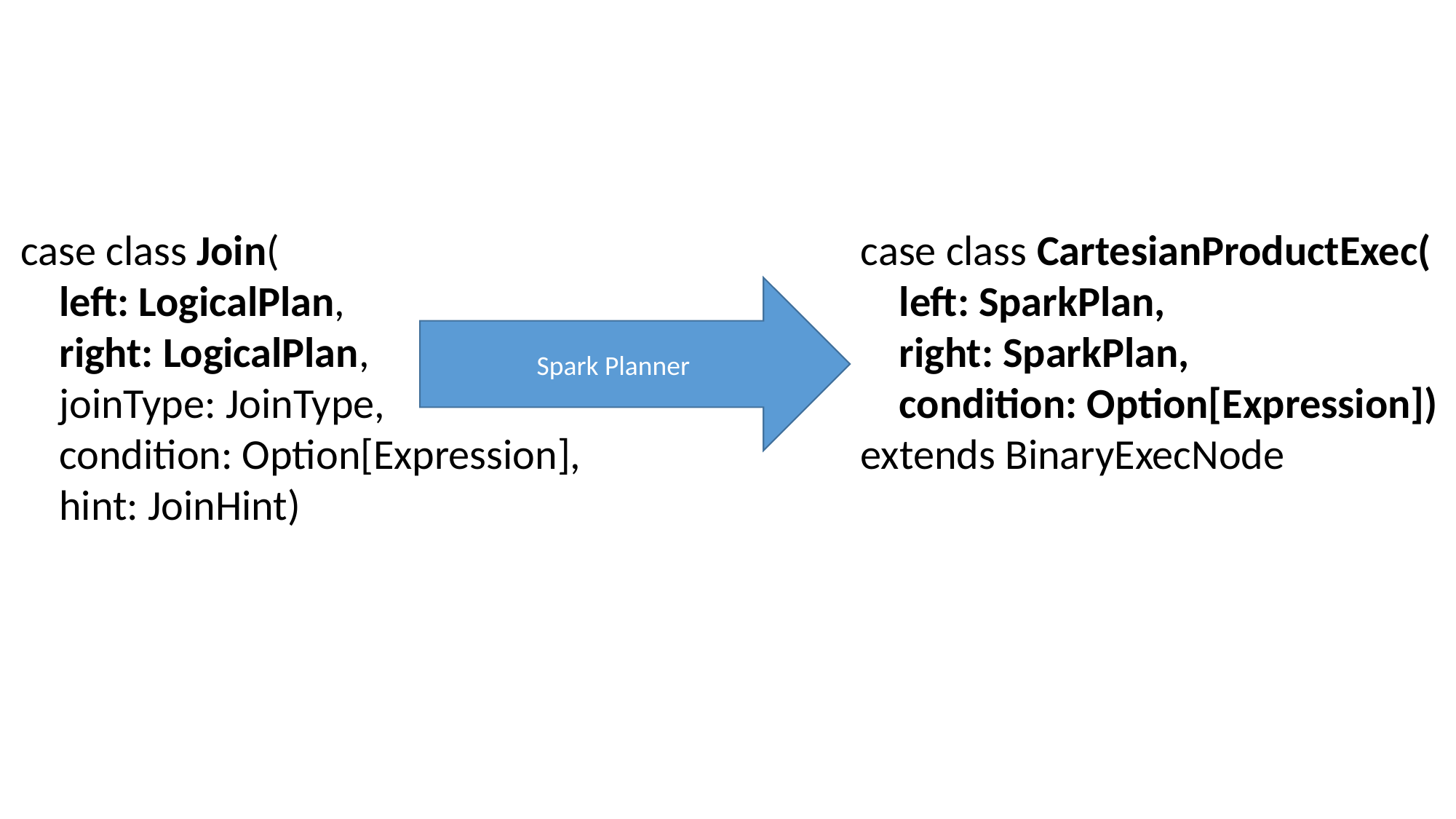

case class Join(
    left: LogicalPlan,
    right: LogicalPlan,
    joinType: JoinType,
    condition: Option[Expression],
    hint: JoinHint)
case class CartesianProductExec(
    left: SparkPlan,
    right: SparkPlan,
    condition: Option[Expression])
extends BinaryExecNode
Spark Planner